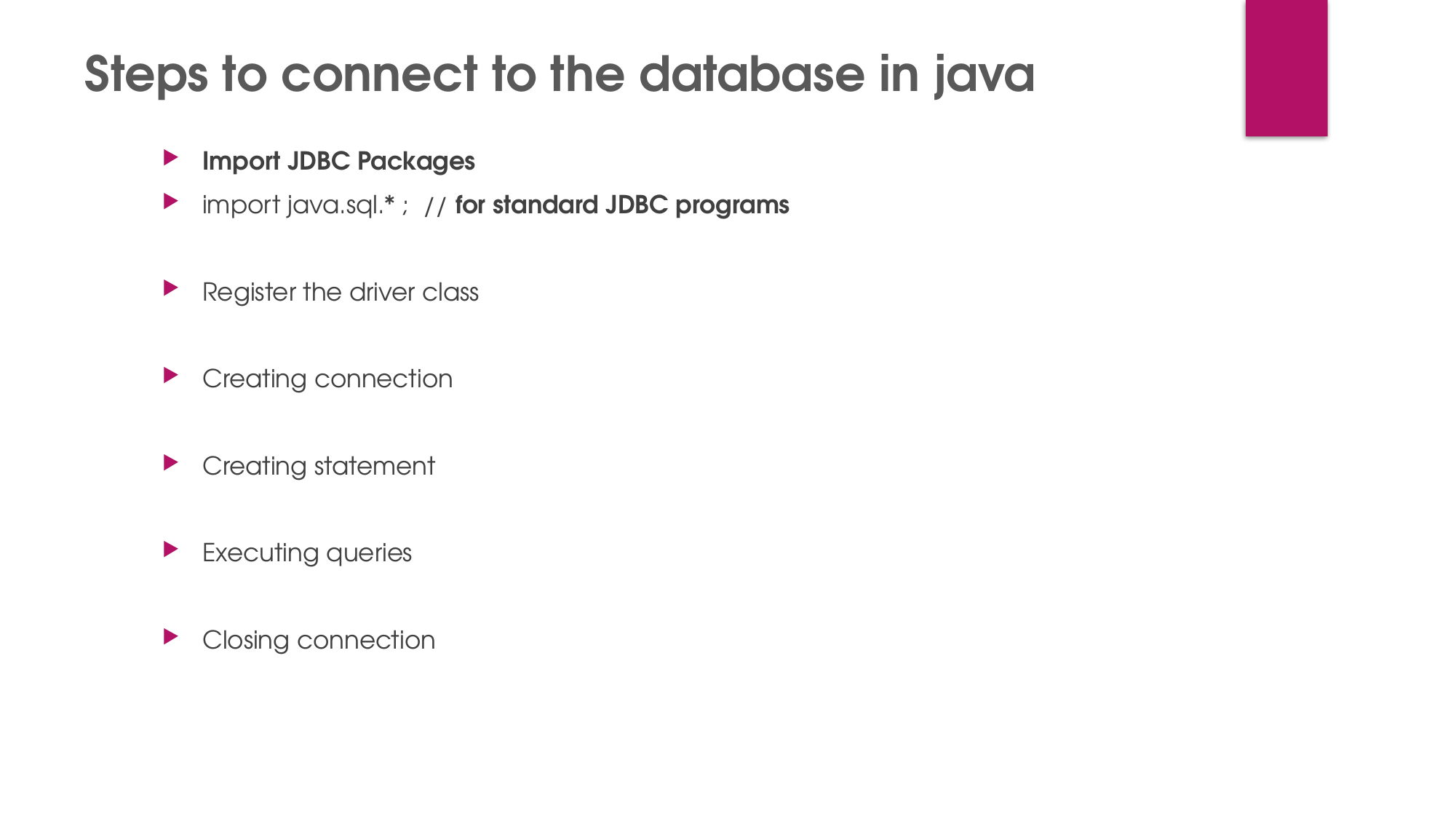

Steps to connect to the database in java
Import JDBC Packages
import java.sql.* ;  // for standard JDBC programs

Register the driver class

Creating connection

Creating statement

Executing queries

Closing connection